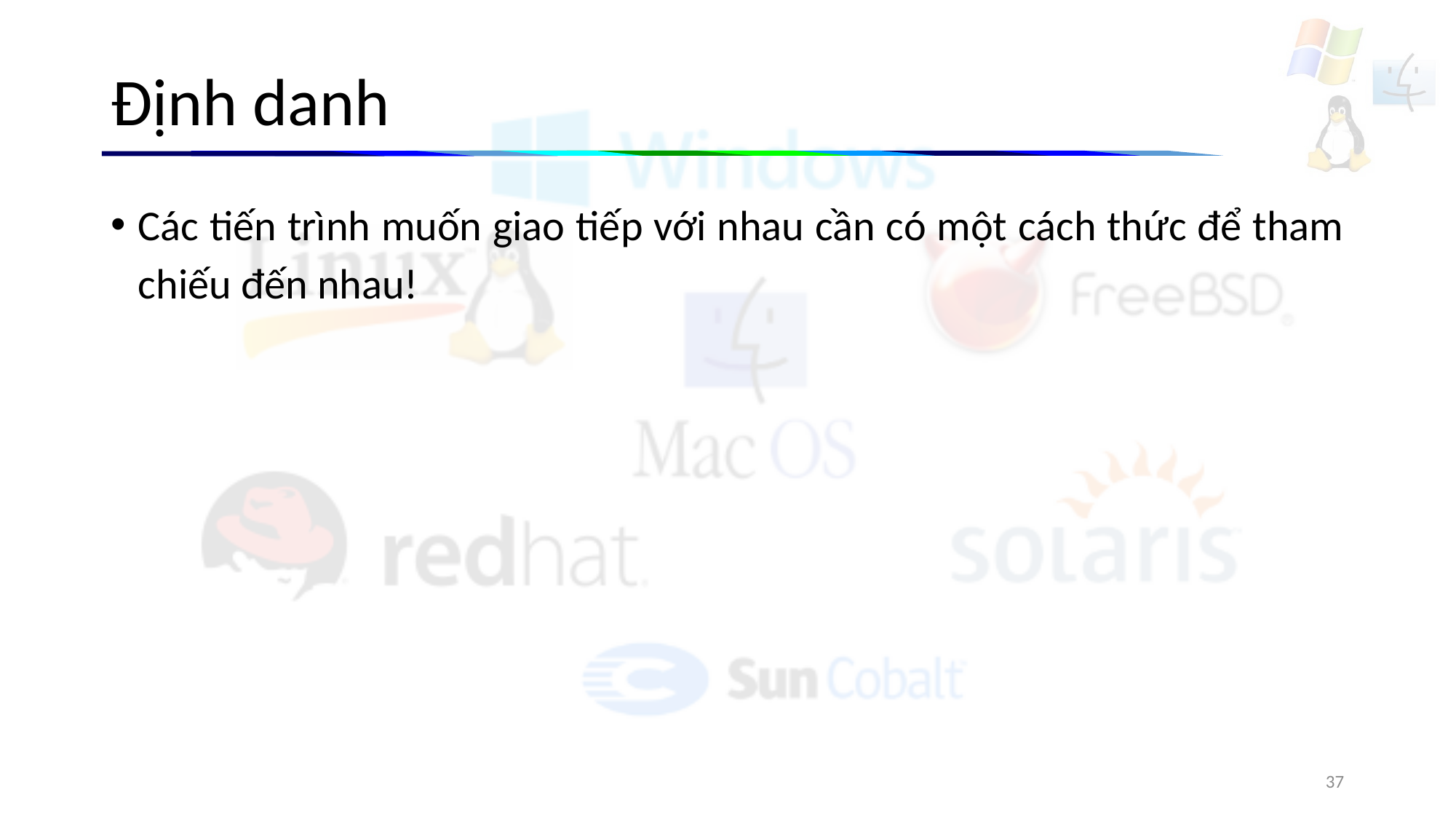

# Định danh
Các tiến trình muốn giao tiếp với nhau cần có một cách thức để tham chiếu đến nhau!
37